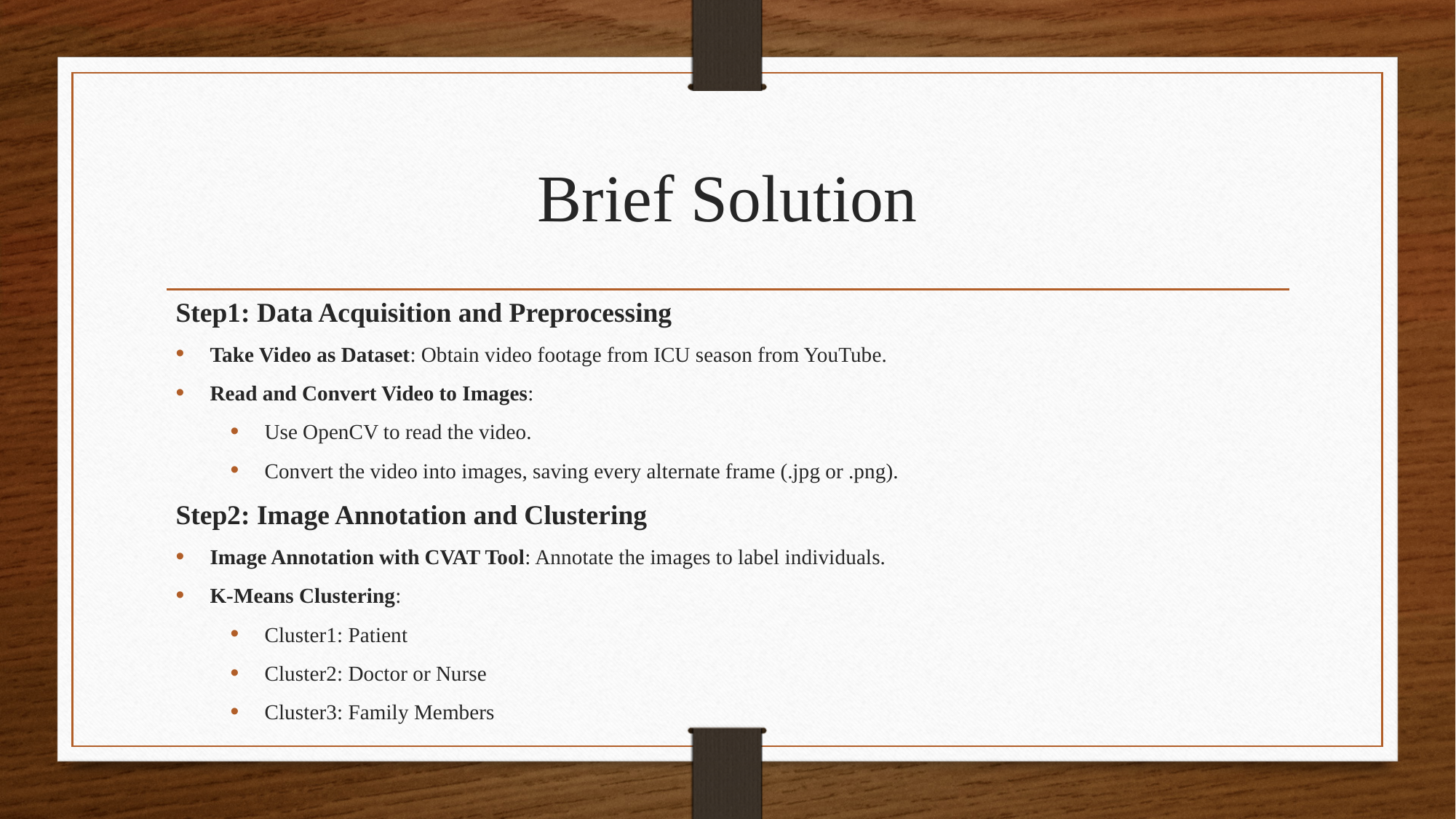

# Brief Solution
Step1: Data Acquisition and Preprocessing
Take Video as Dataset: Obtain video footage from ICU season from YouTube.
Read and Convert Video to Images:
Use OpenCV to read the video.
Convert the video into images, saving every alternate frame (.jpg or .png).
Step2: Image Annotation and Clustering
Image Annotation with CVAT Tool: Annotate the images to label individuals.
K-Means Clustering:
Cluster1: Patient
Cluster2: Doctor or Nurse
Cluster3: Family Members